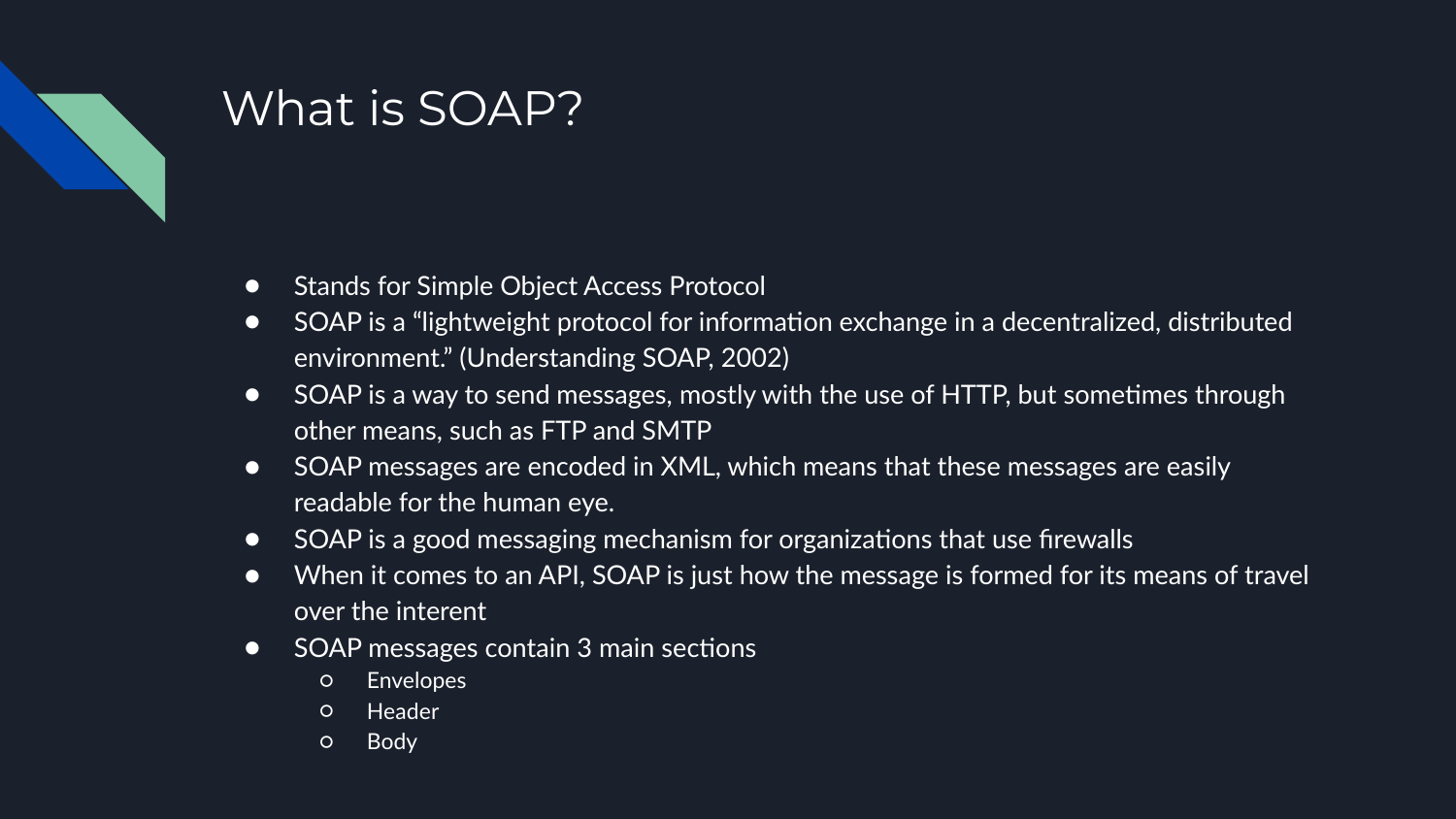

# What is SOAP?
Stands for Simple Object Access Protocol
SOAP is a “lightweight protocol for information exchange in a decentralized, distributed environment.” (Understanding SOAP, 2002)
SOAP is a way to send messages, mostly with the use of HTTP, but sometimes through other means, such as FTP and SMTP
SOAP messages are encoded in XML, which means that these messages are easily readable for the human eye.
SOAP is a good messaging mechanism for organizations that use firewalls
When it comes to an API, SOAP is just how the message is formed for its means of travel over the interent
SOAP messages contain 3 main sections
Envelopes
Header
Body